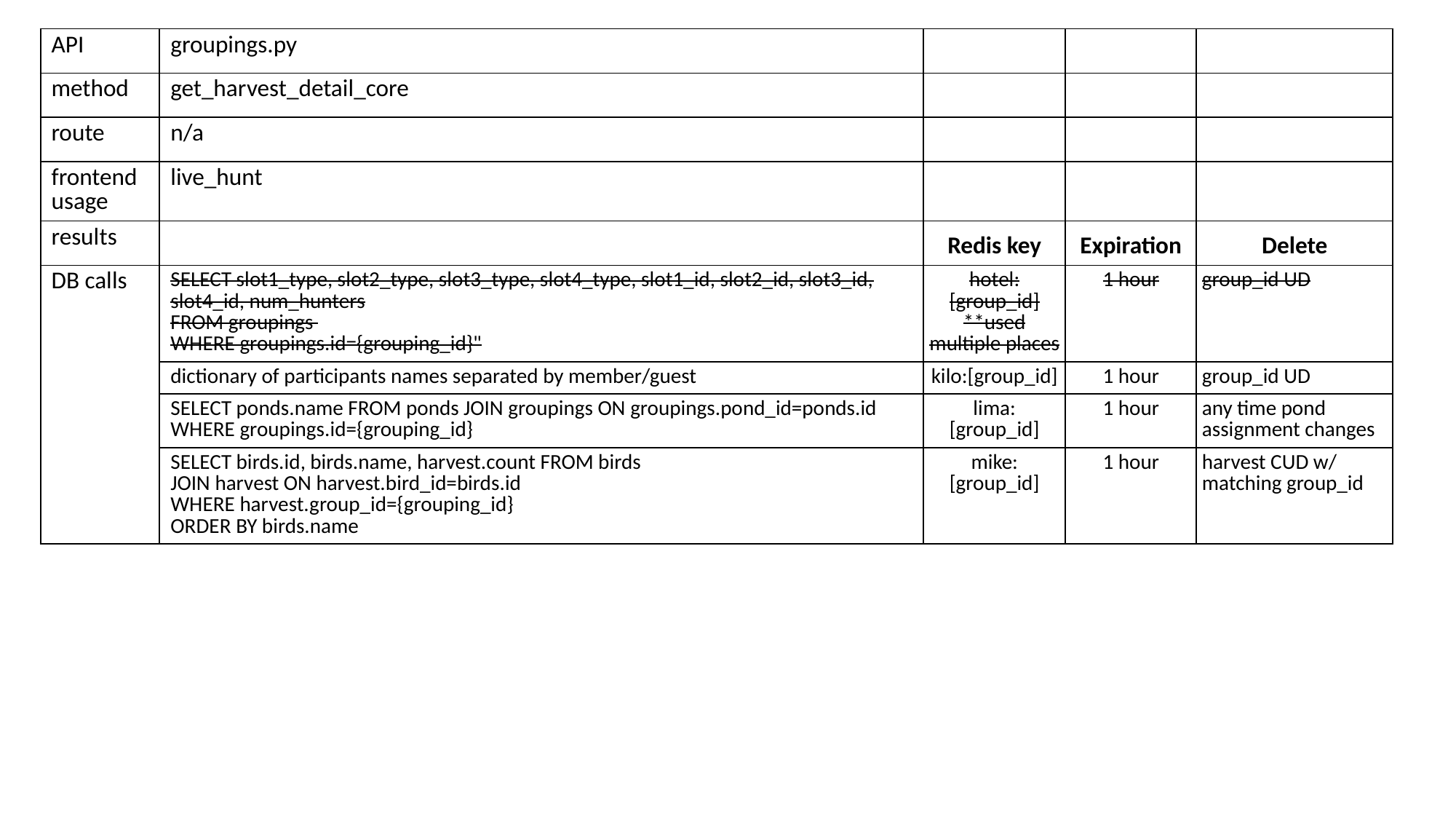

| API | groupings.py |  |  |  |
| --- | --- | --- | --- | --- |
| method | get\_harvest\_detail\_core |  |  |  |
| route | n/a |  |  |  |
| frontend usage | live\_hunt |  |  |  |
| results |  | Redis key | Expiration | Delete |
| DB calls | SELECT slot1\_type, slot2\_type, slot3\_type, slot4\_type, slot1\_id, slot2\_id, slot3\_id, slot4\_id, num\_hunters FROM groupings WHERE groupings.id={grouping\_id}" | hotel:[group\_id] \*\*used multiple places | 1 hour | group\_id UD |
|  | dictionary of participants names separated by member/guest | kilo:[group\_id] | 1 hour | group\_id UD |
|  | SELECT ponds.name FROM ponds JOIN groupings ON groupings.pond\_id=ponds.id WHERE groupings.id={grouping\_id} | lima:[group\_id] | 1 hour | any time pond assignment changes |
|  | SELECT birds.id, birds.name, harvest.count FROM birds JOIN harvest ON harvest.bird\_id=birds.id WHERE harvest.group\_id={grouping\_id} ORDER BY birds.name | mike:[group\_id] | 1 hour | harvest CUD w/ matching group\_id |